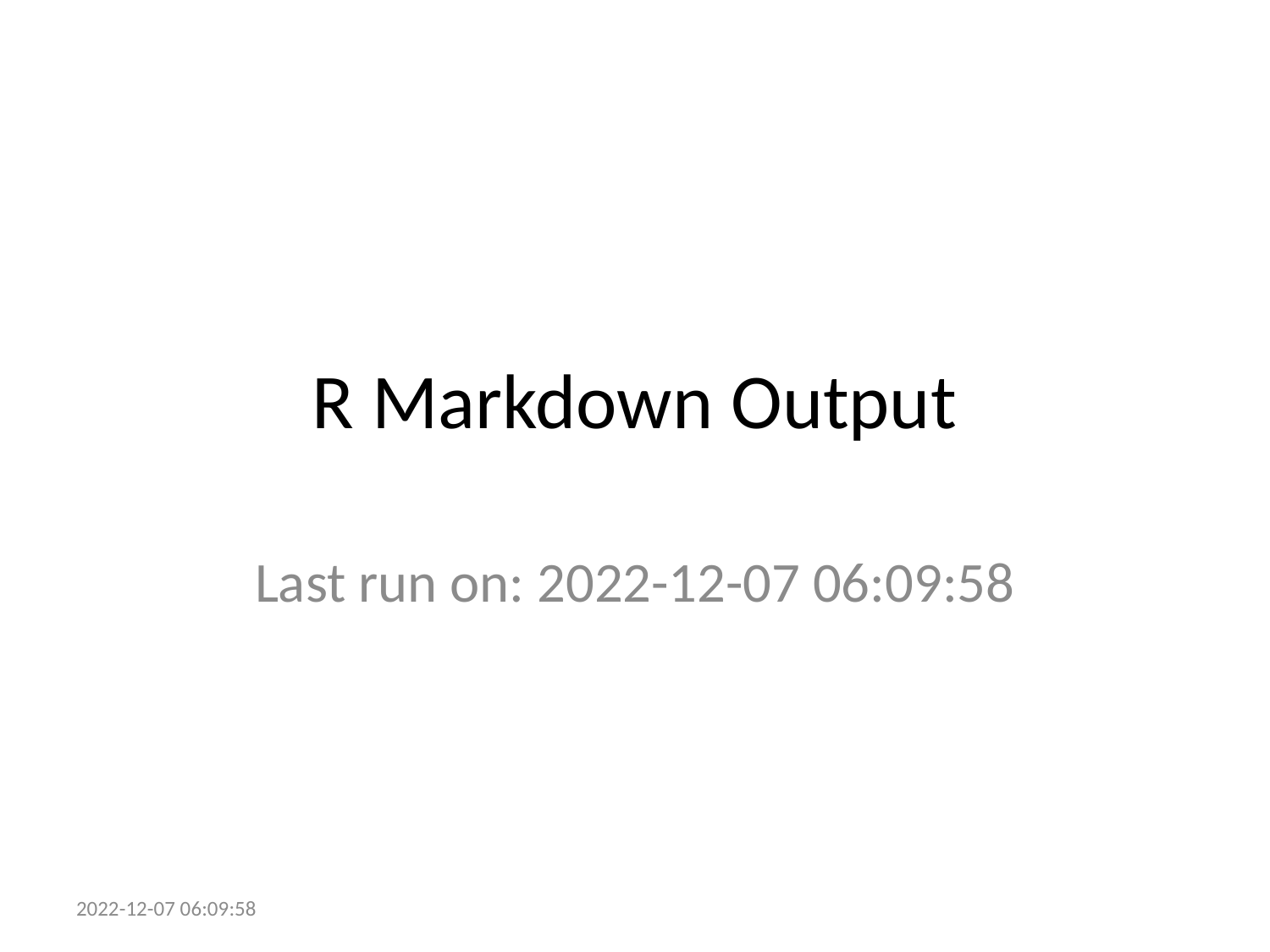

# R Markdown Output
Last run on: 2022-12-07 06:09:58
2022-12-07 06:09:58